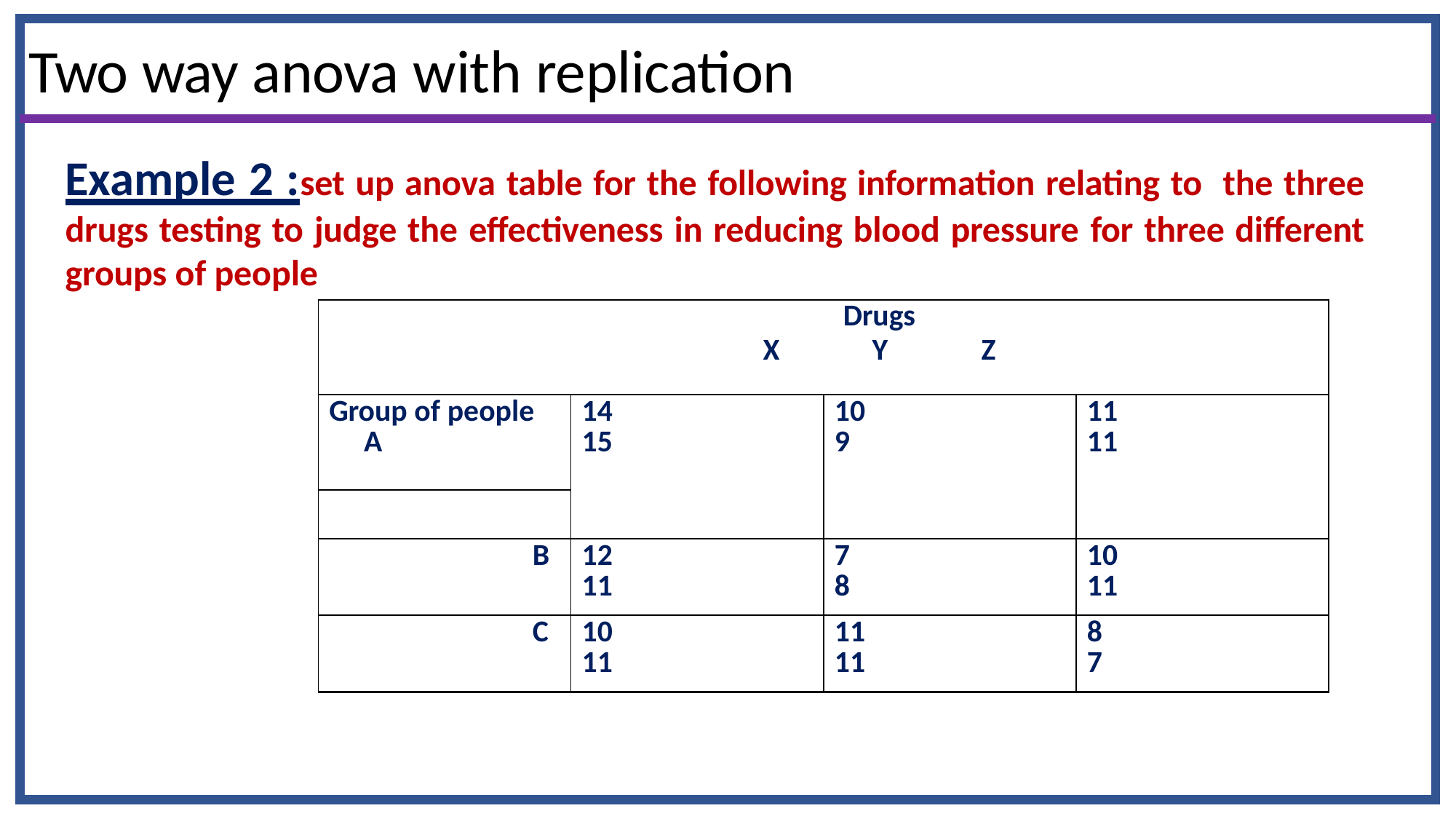

# Two way anova with replication
Example 2 :set up anova table for the following information relating to  the three drugs testing to judge the effectiveness in reducing blood pressure for three different groups of people
| Drugs X Y Z |  |  |  |
| --- | --- | --- | --- |
| Group of people A | 14 15 | 10 9 | 11 11 |
|  |  |  |  |
| B | 12 11 | 7 8 | 10 11 |
| C | 10 11 | 11 11 | 8 7 |